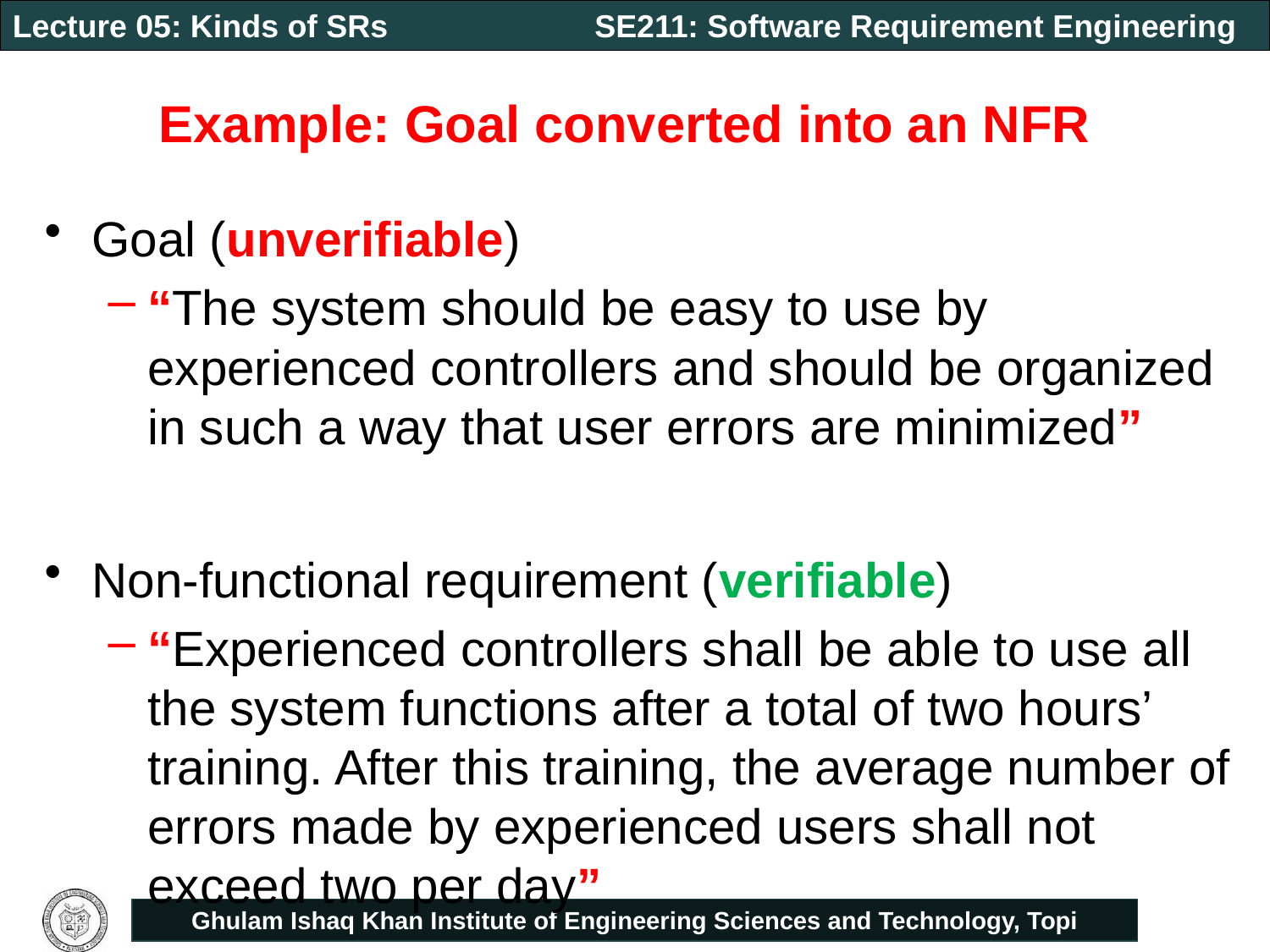

# Example: Goal converted into an NFR
Goal (unverifiable)
“The system should be easy to use by experienced controllers and should be organized in such a way that user errors are minimized”

Non-functional requirement (verifiable)
“Experienced controllers shall be able to use all the system functions after a total of two hours’ training. After this training, the average number of errors made by experienced users shall not exceed two per day”